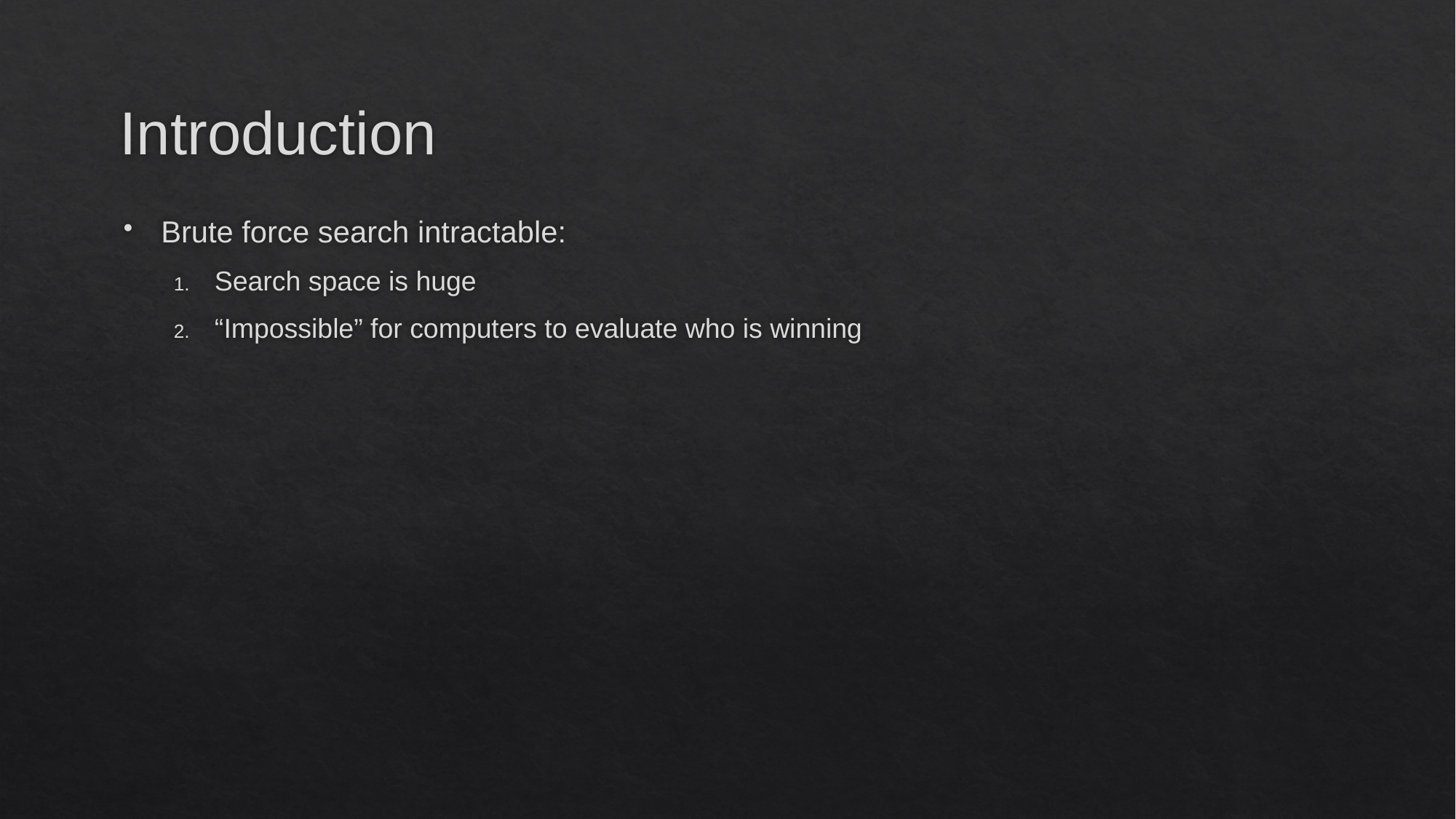

# Introduction
Brute force search intractable:
Search space is huge
“Impossible” for computers to evaluate who is winning